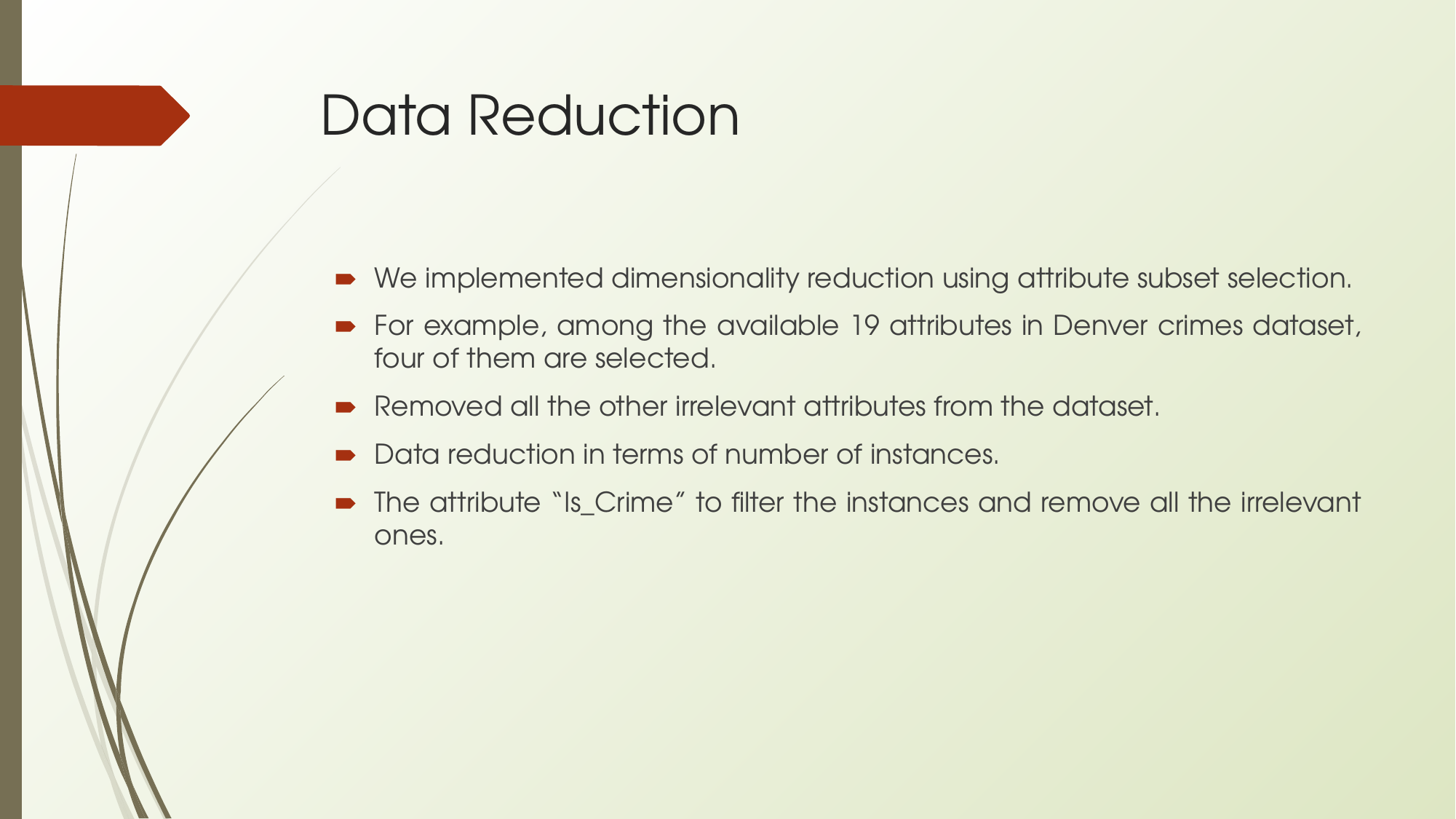

# Data Reduction
We implemented dimensionality reduction using attribute subset selection.
For example, among the available 19 attributes in Denver crimes dataset, four of them are selected.
Removed all the other irrelevant attributes from the dataset.
Data reduction in terms of number of instances.
The attribute “Is_Crime” to filter the instances and remove all the irrelevant ones.